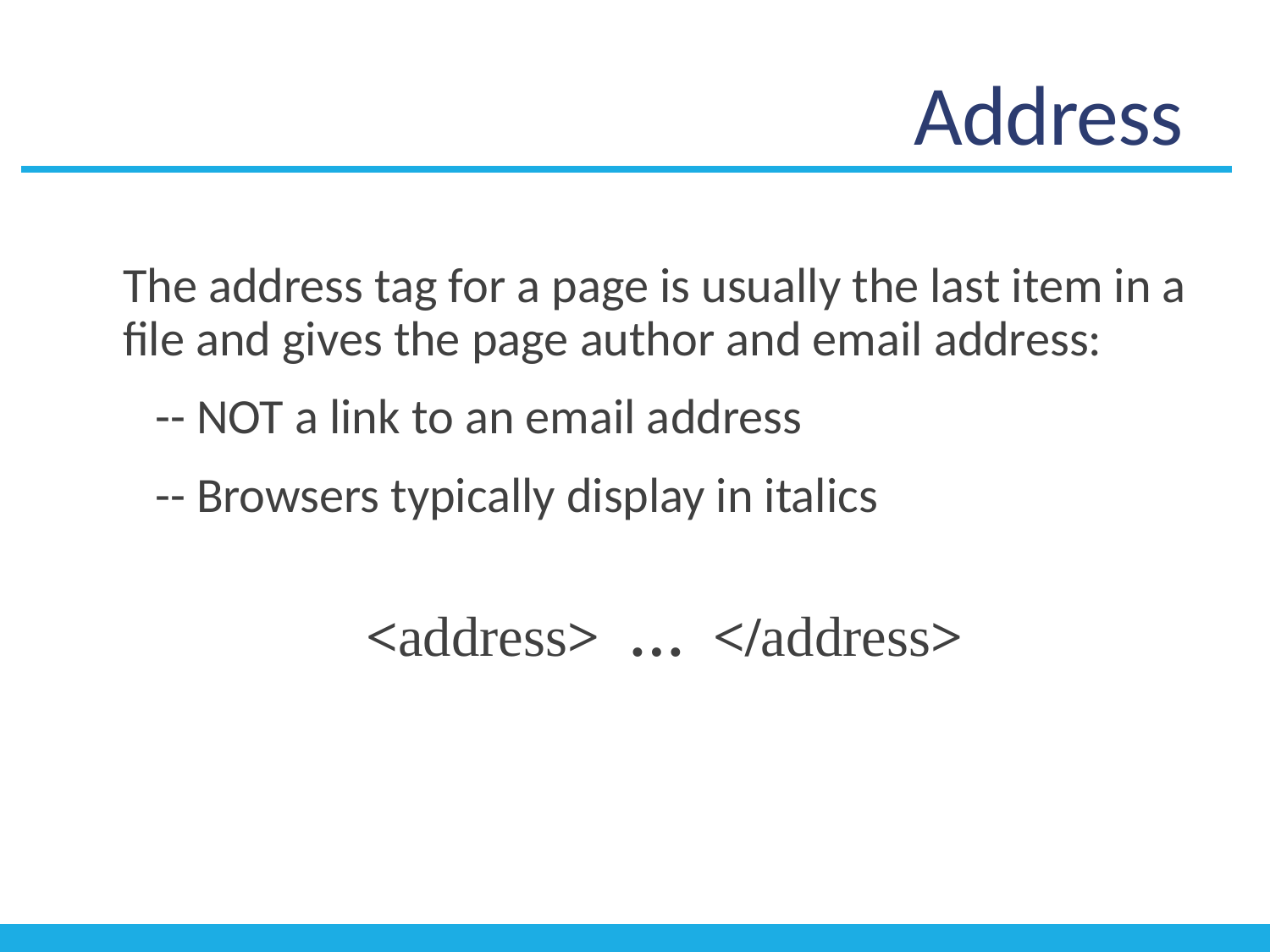

# Address
The address tag for a page is usually the last item in a file and gives the page author and email address:
    -- NOT a link to an email address
    -- Browsers typically display in italics

<address>  …  </address>